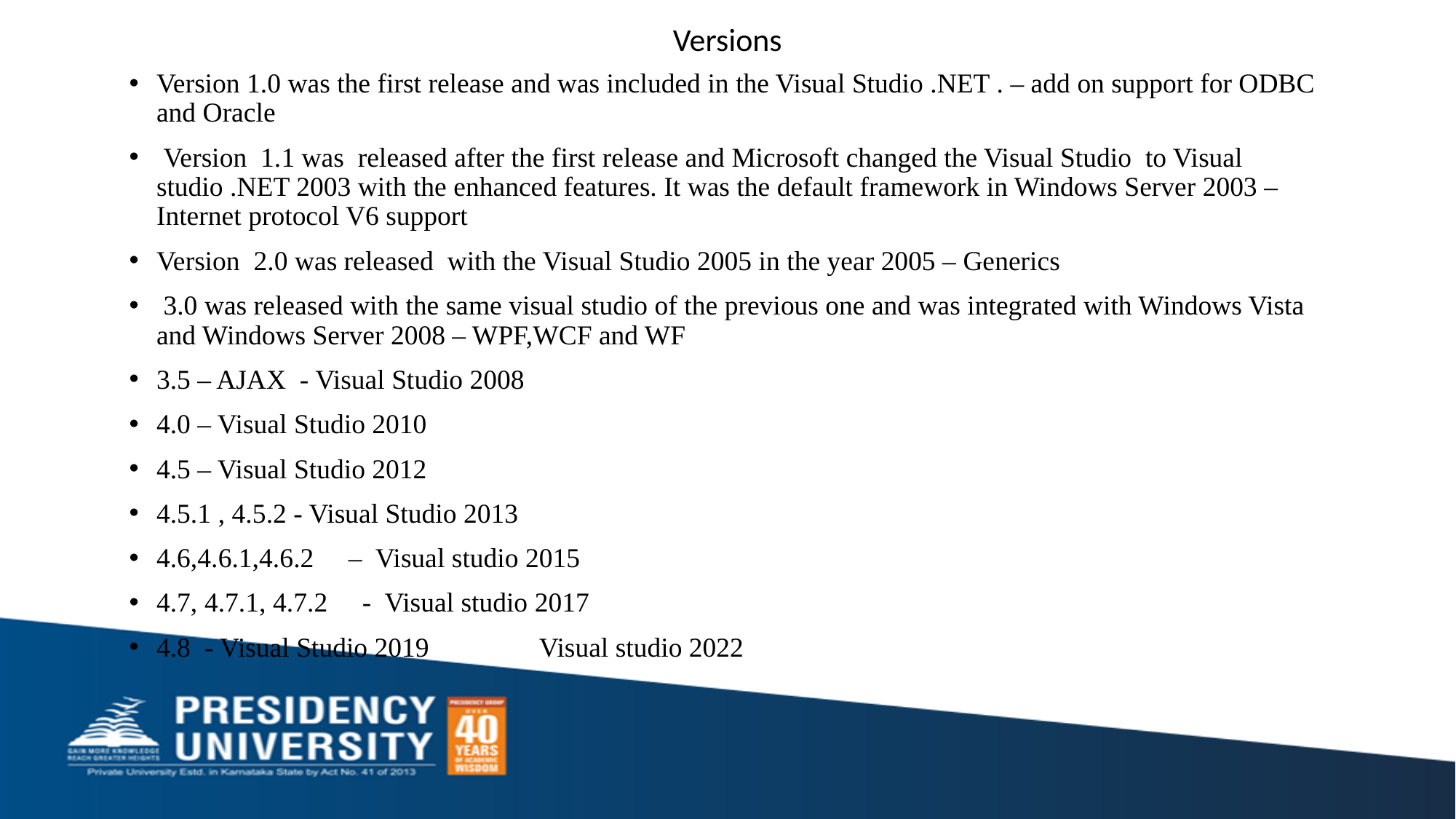

Versions
Version 1.0 was the first release and was included in the Visual Studio .NET . – add on support for ODBC and Oracle
 Version  1.1 was  released after the first release and Microsoft changed the Visual Studio  to Visual studio .NET 2003 with the enhanced features. It was the default framework in Windows Server 2003 – Internet protocol V6 support
Version  2.0 was released  with the Visual Studio 2005 in the year 2005 – Generics
 3.0 was released with the same visual studio of the previous one and was integrated with Windows Vista and Windows Server 2008 – WPF,WCF and WF
3.5 – AJAX  - Visual Studio 2008
4.0 – Visual Studio 2010
4.5 – Visual Studio 2012
4.5.1 , 4.5.2 - Visual Studio 2013
4.6,4.6.1,4.6.2     –  Visual studio 2015
4.7, 4.7.1, 4.7.2     -  Visual studio 2017
4.8  - Visual Studio 2019                Visual studio 2022